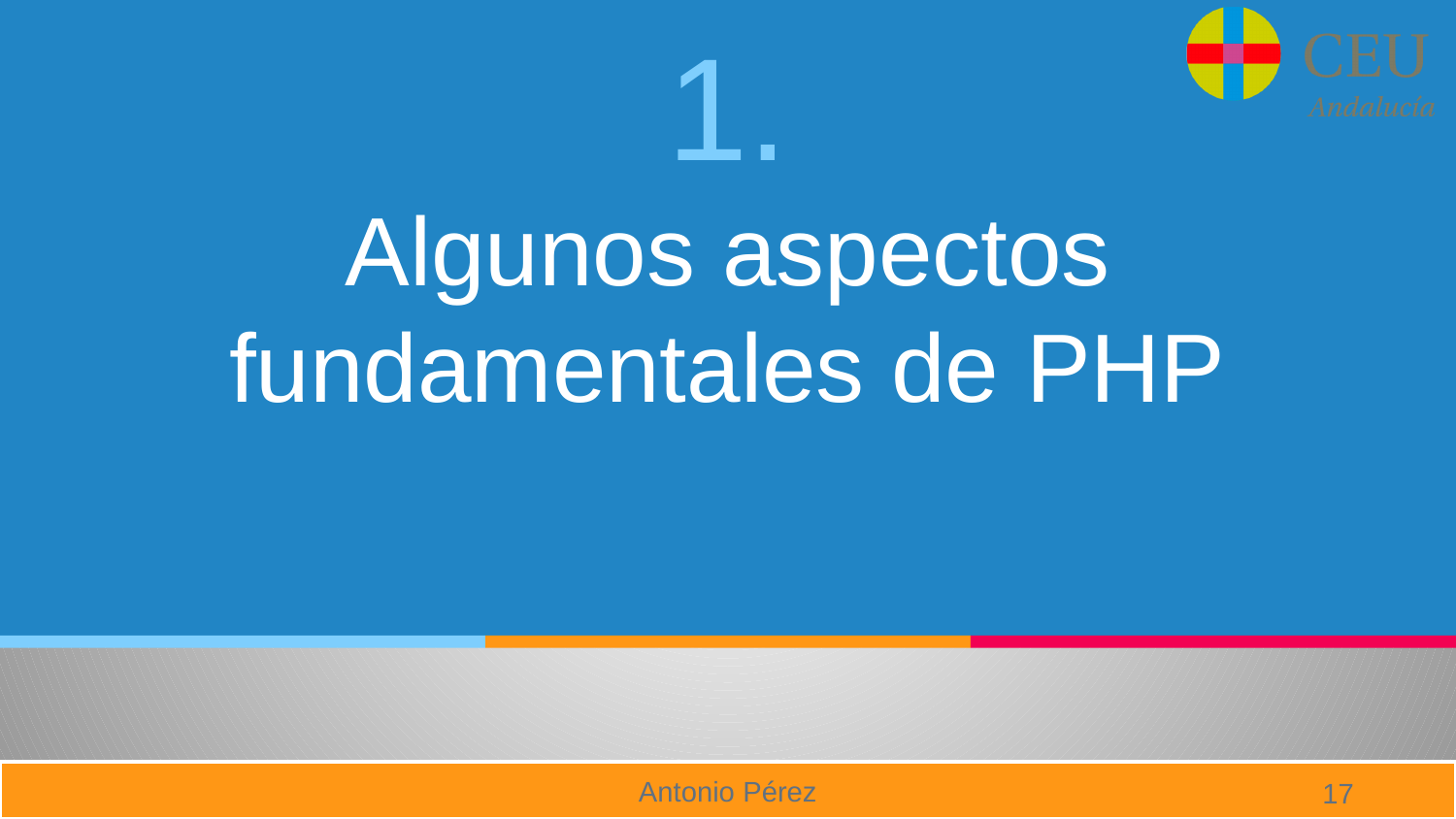

# 1.
Algunos aspectos fundamentales de PHP